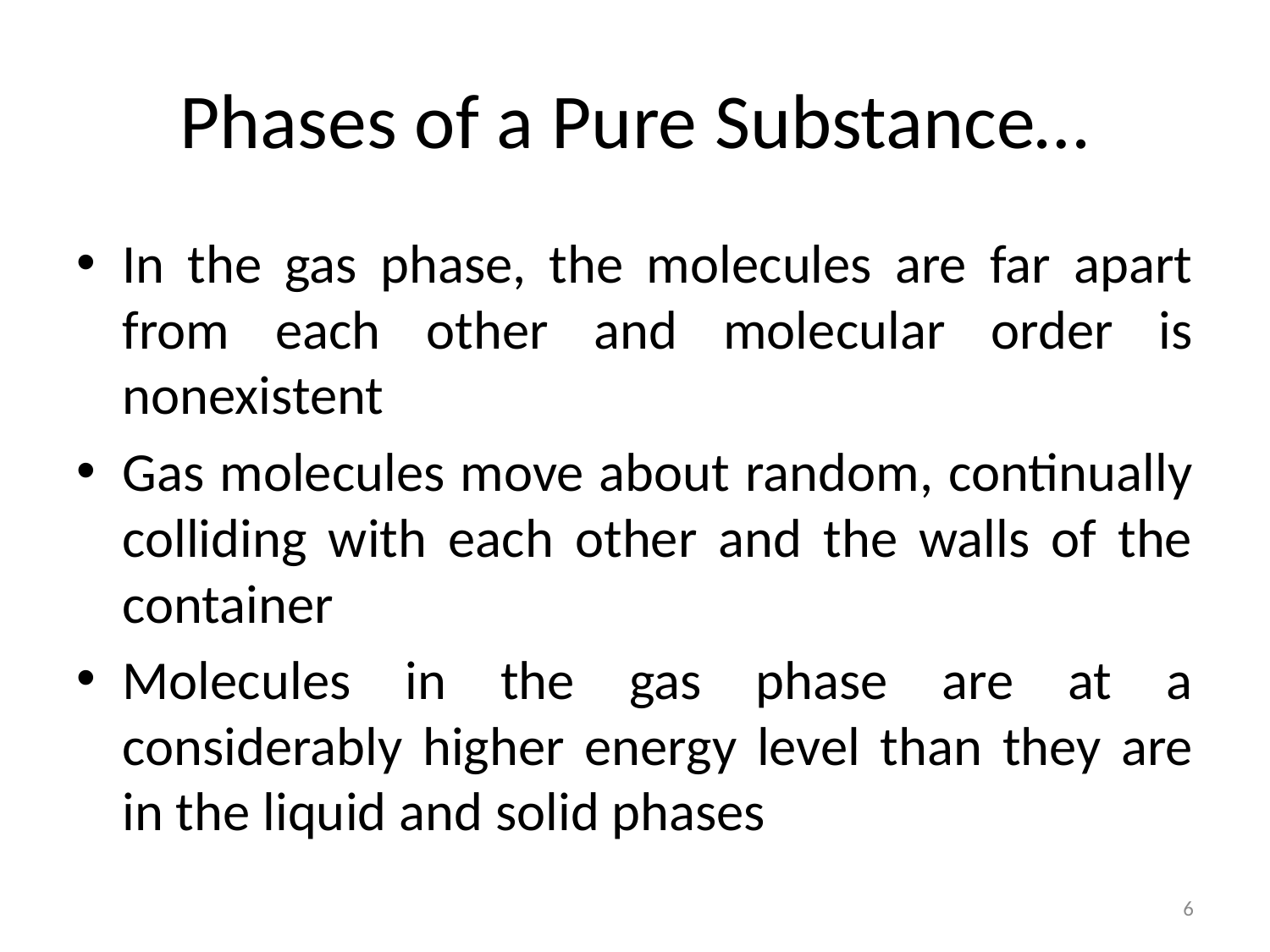

# Phases of a Pure Substance…
In the gas phase, the molecules are far apart from each other and molecular order is nonexistent
Gas molecules move about random, continually colliding with each other and the walls of the container
Molecules in the gas phase are at a considerably higher energy level than they are in the liquid and solid phases
6